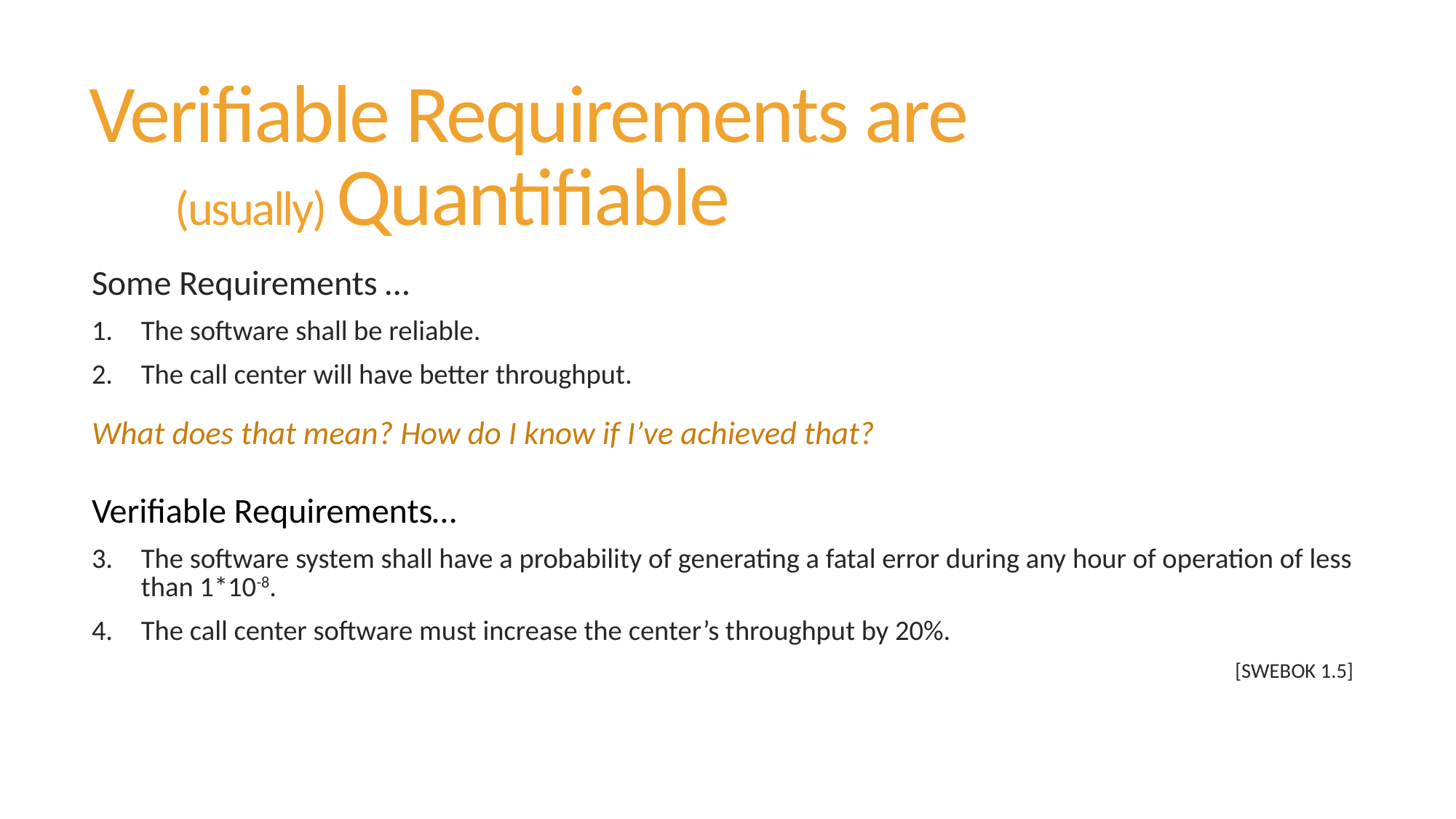

# Verifiable Requirements are (usually) Quantifiable
Some Requirements …
The software shall be reliable.
The call center will have better throughput.
What does that mean? How do I know if I’ve achieved that?
Verifiable Requirements…
The software system shall have a probability of generating a fatal error during any hour of operation of less than 1*10-8.
The call center software must increase the center’s throughput by 20%.
[SWEBOK 1.5]